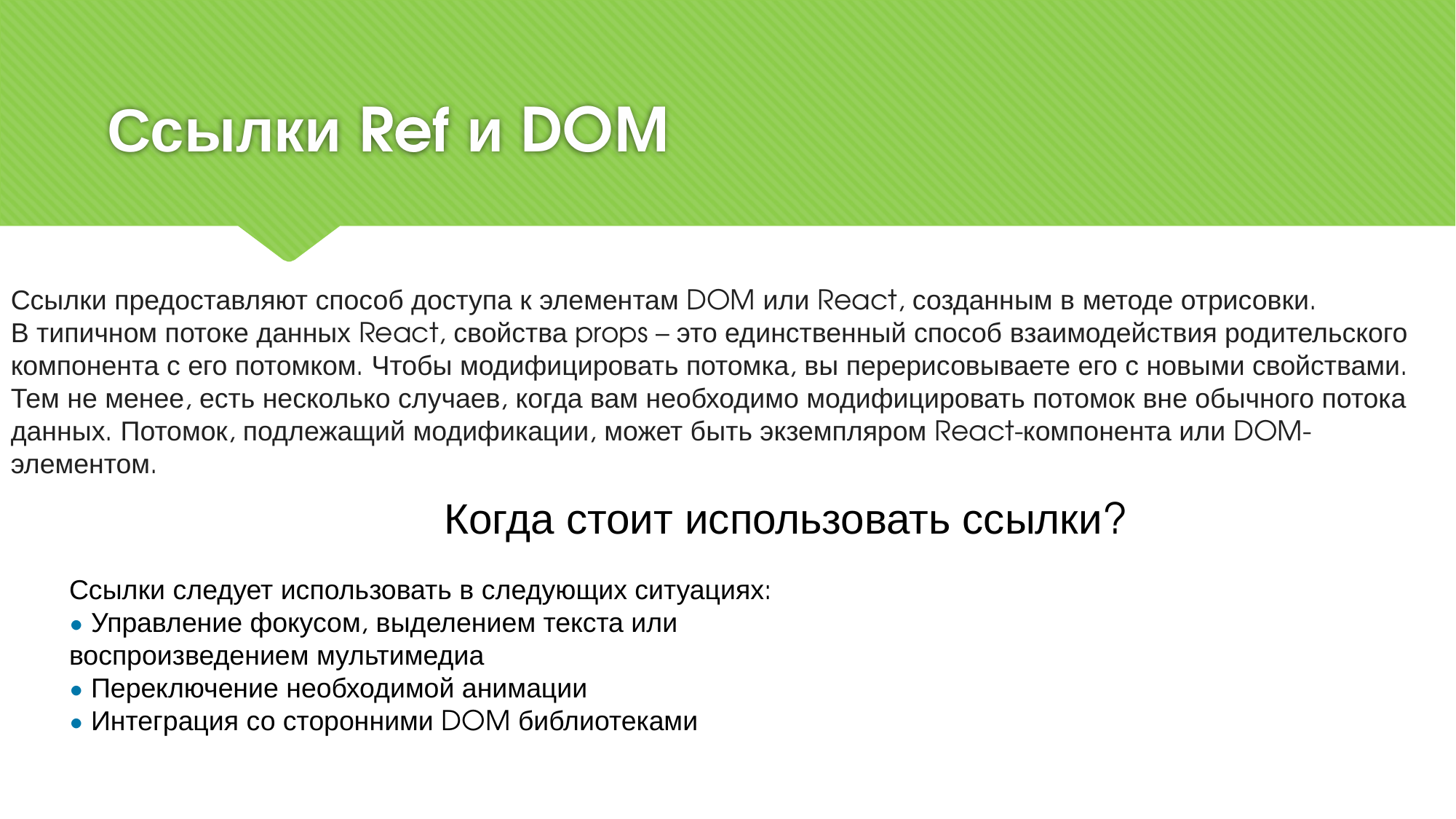

# Ссылки Ref и DOM
Ссылки предоставляют способ доступа к элементам DOM или React, созданным в методе отрисовки.
В типичном потоке данных React, свойства props – это единственный способ взаимодействия родительского компонента с его потомком. Чтобы модифицировать потомка, вы перерисовываете его с новыми свойствами. Тем не менее, есть несколько случаев, когда вам необходимо модифицировать потомок вне обычного потока данных. Потомок, подлежащий модификации, может быть экземпляром React-компонента или DOM-элементом.
Когда стоит использовать ссылки?
Ссылки следует использовать в следующих ситуациях:
• Управление фокусом, выделением текста или воспроизведением мультимедиа
• Переключение необходимой анимации
• Интеграция со сторонними DOM библиотеками